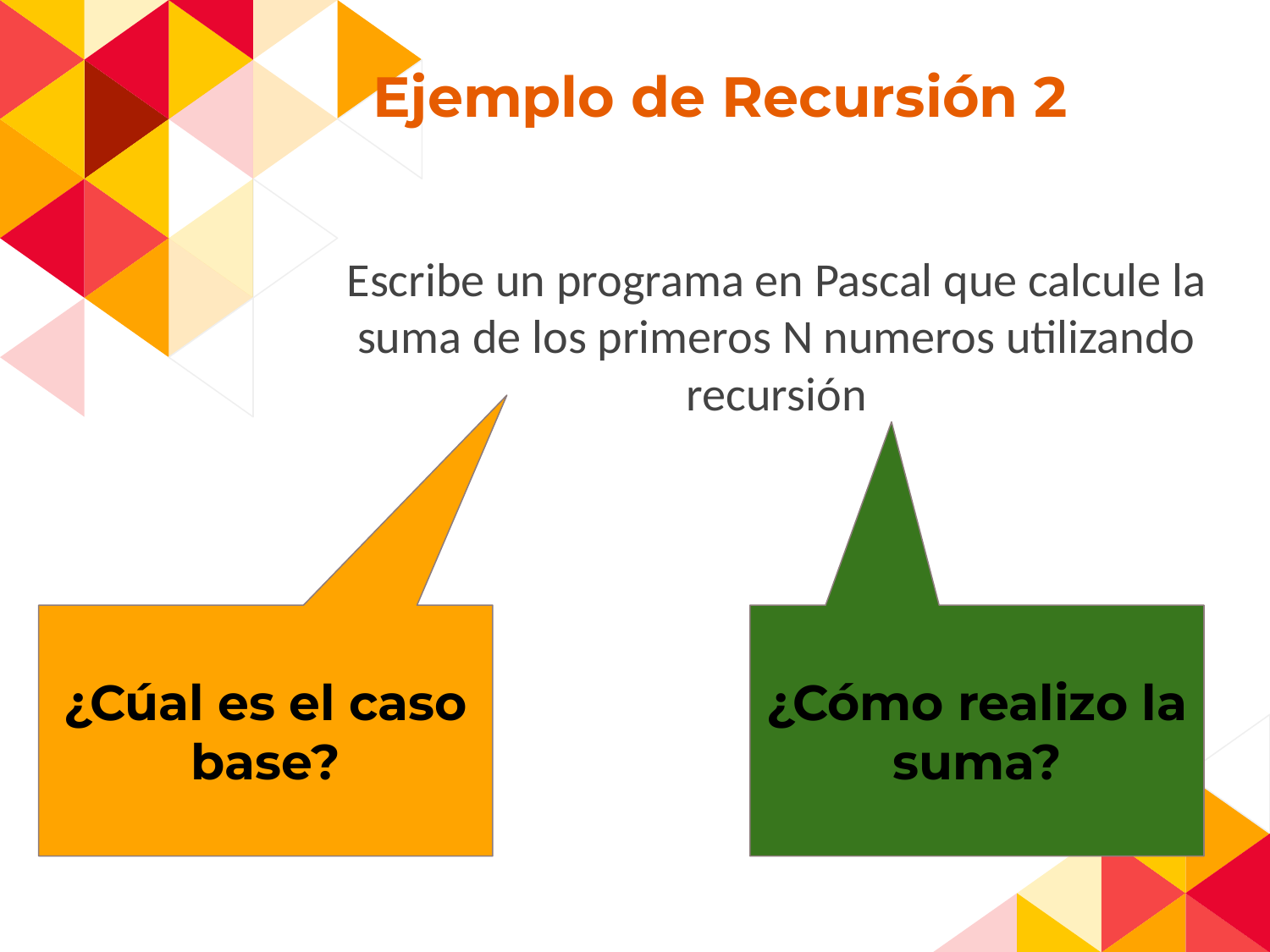

Ejemplo de Recursión 2
Escribe un programa en Pascal que calcule la suma de los primeros N numeros utilizando recursión
¿Cúal es el caso base?
¿Cómo realizo la suma?